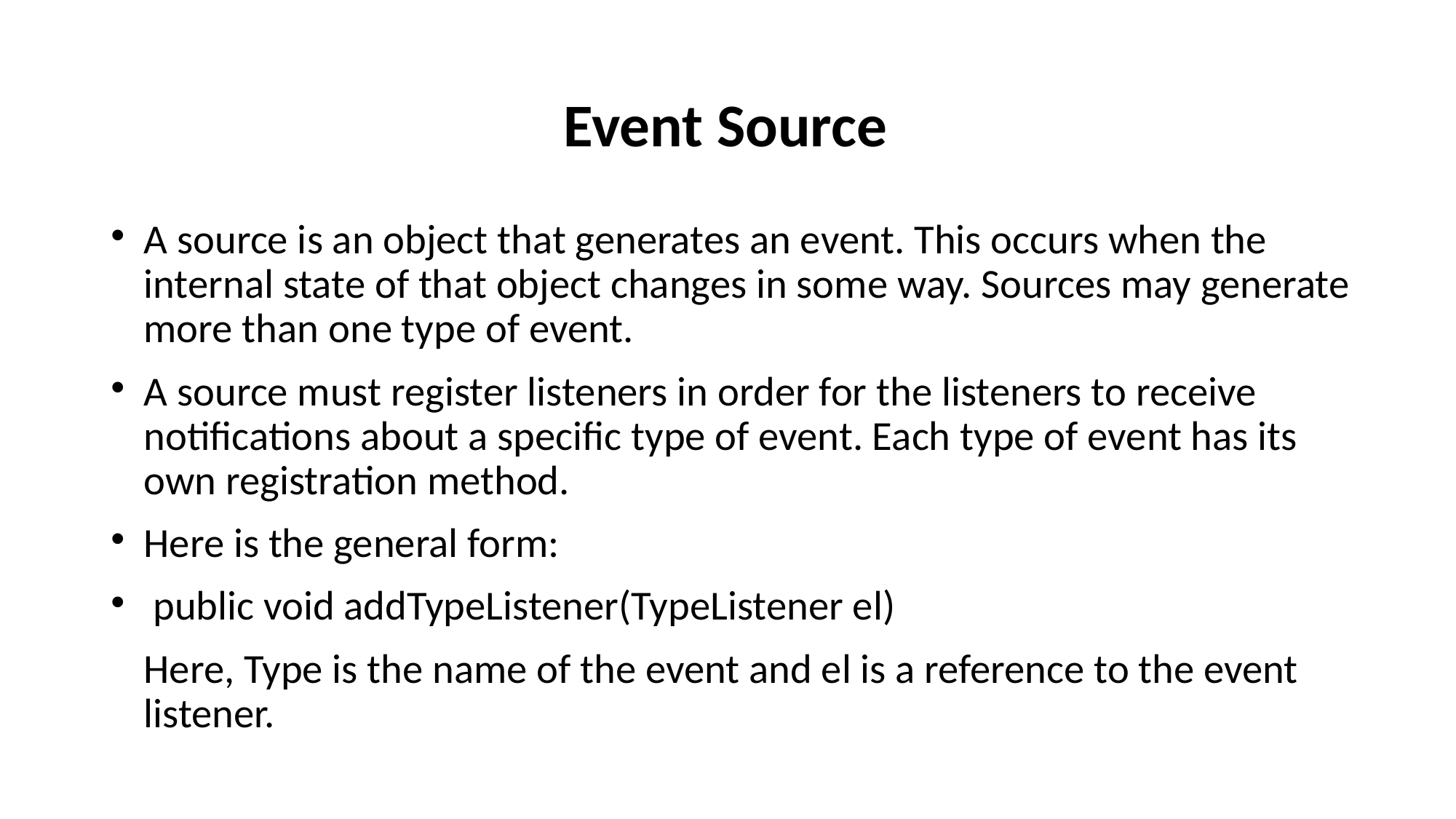

# Event Source
A source is an object that generates an event. This occurs when the internal state of that object changes in some way. Sources may generate more than one type of event.
A source must register listeners in order for the listeners to receive notifications about a specific type of event. Each type of event has its own registration method.
Here is the general form:
 public void addTypeListener(TypeListener el)
Here, Type is the name of the event and el is a reference to the event listener.